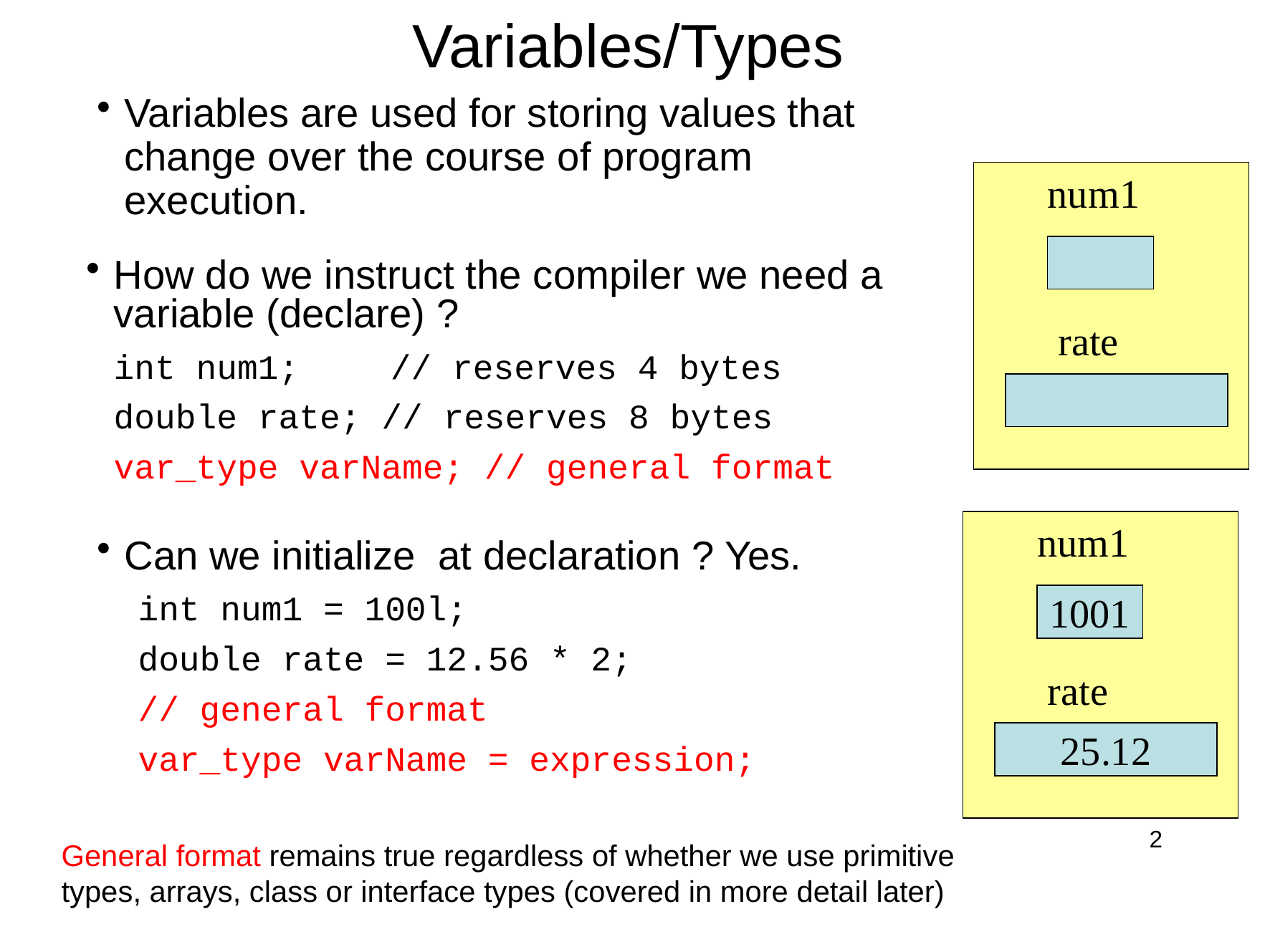

# Variables/Types
Variables are used for storing values that change over the course of program execution.

num1

rate

How do we instruct the compiler we need a variable (declare) ?
	int num1;	   // reserves 4 bytes
	double rate; // reserves 8 bytes
	var_type varName; // general format

num1
1001
rate
25.12
Can we initialize  at declaration ? Yes.
  int num1 = 100l;
  double rate = 12.56 * 2;
  // general format
  var_type varName = expression;
2
General format remains true regardless of whether we use primitive types, arrays, class or interface types (covered in more detail later)